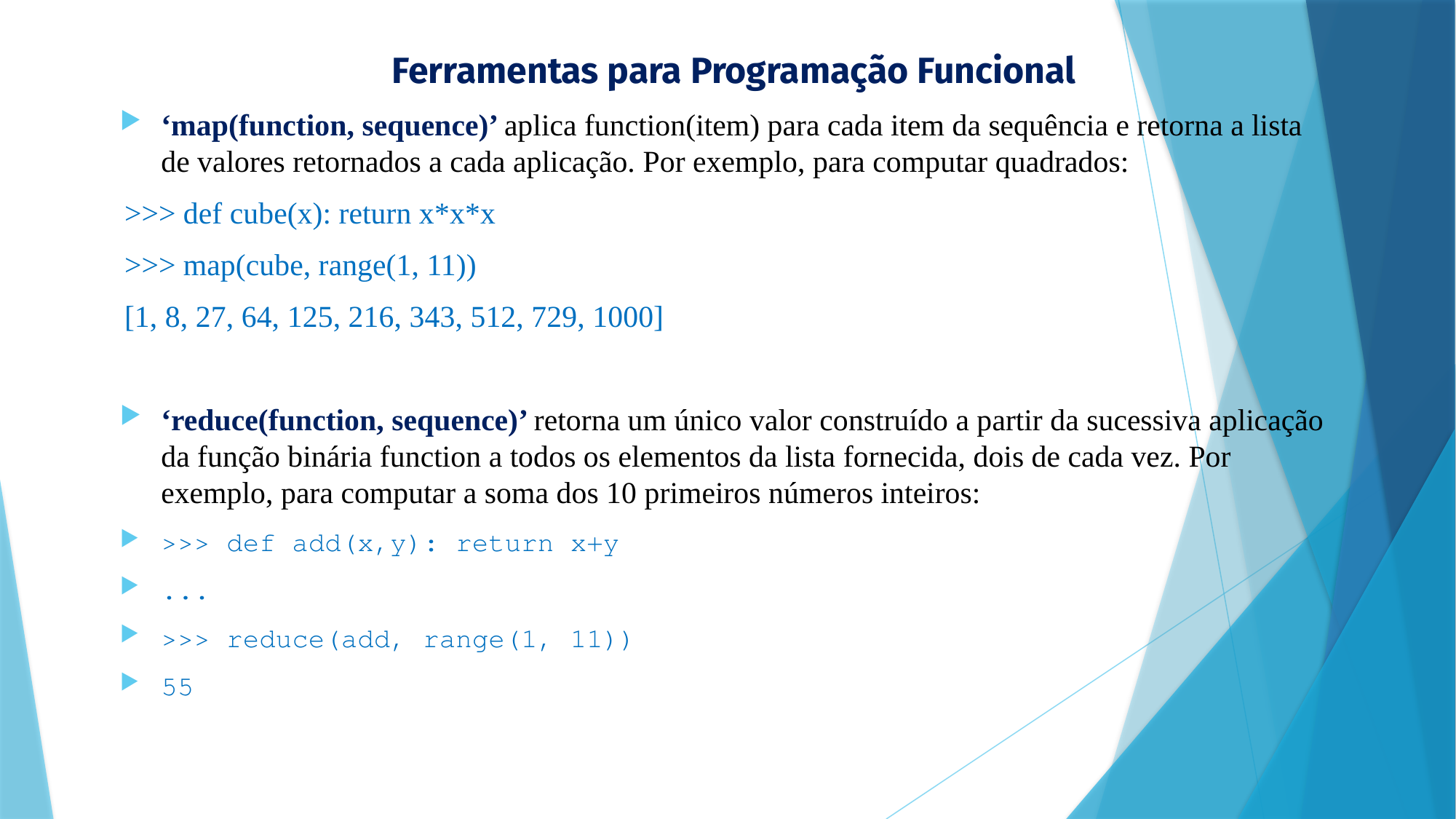

Ferramentas para Programação Funcional
‘map(function, sequence)’ aplica function(item) para cada item da sequência e retorna a lista de valores retornados a cada aplicação. Por exemplo, para computar quadrados:
>>> def cube(x): return x*x*x
>>> map(cube, range(1, 11))
[1, 8, 27, 64, 125, 216, 343, 512, 729, 1000]

‘reduce(function, sequence)’ retorna um único valor construído a partir da sucessiva aplicação da função binária function a todos os elementos da lista fornecida, dois de cada vez. Por exemplo, para computar a soma dos 10 primeiros números inteiros:
>>> def add(x,y): return x+y
...
>>> reduce(add, range(1, 11))
55